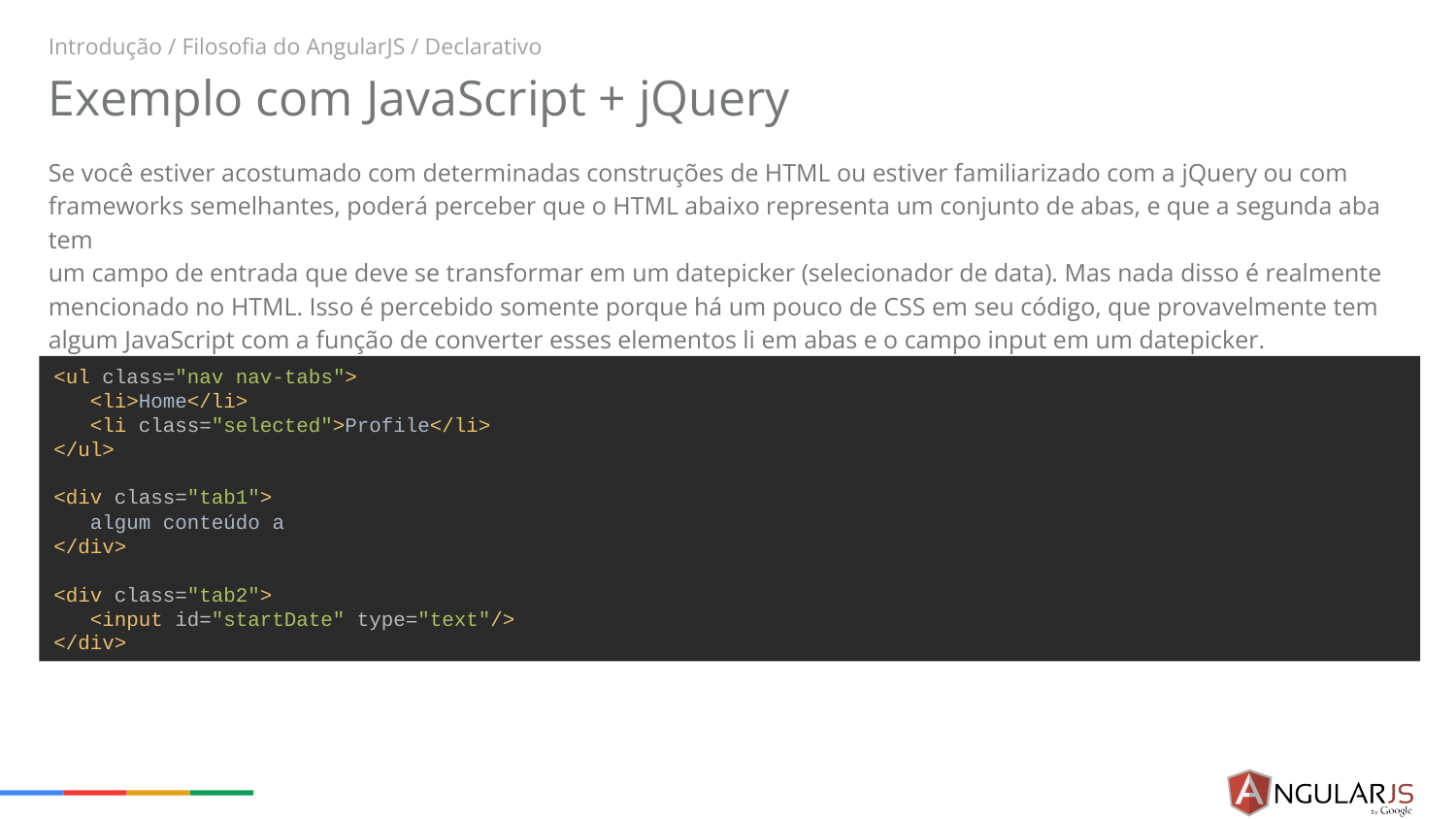

Introdução / Filosofia do AngularJS / Declarativo
# Exemplo com JavaScript + jQuery
Se você estiver acostumado com determinadas construções de HTML ou estiver familiarizado com a jQuery ou com frameworks semelhantes, poderá perceber que o HTML abaixo representa um conjunto de abas, e que a segunda aba tem
um campo de entrada que deve se transformar em um datepicker (selecionador de data). Mas nada disso é realmente mencionado no HTML. Isso é percebido somente porque há um pouco de CSS em seu código, que provavelmente tem algum JavaScript com a função de converter esses elementos li em abas e o campo input em um datepicker.

<ul class="nav nav-tabs">
   <li>Home</li>
   <li class="selected">Profile</li>
</ul>
<div class="tab1">
   algum conteúdo a
</div>
<div class="tab2">
   <input id="startDate" type="text"/>
</div>